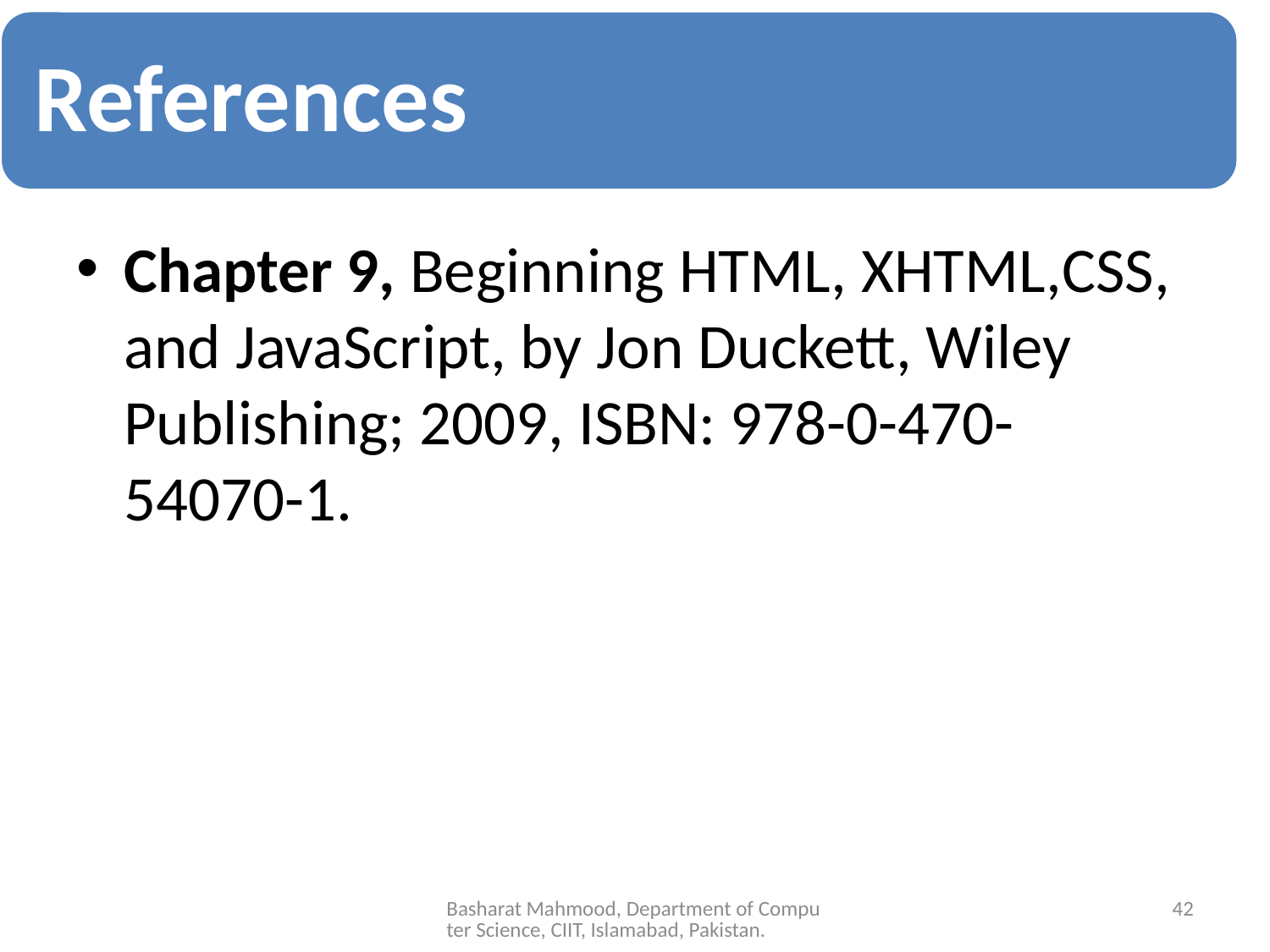

References
Chapter 9, Beginning HTML, XHTML,CSS, and JavaScript, by Jon Duckett, Wiley Publishing; 2009, ISBN: 978-0-470-54070-1.
Basharat Mahmood, Department of Computer Science, CIIT, Islamabad, Pakistan.
42